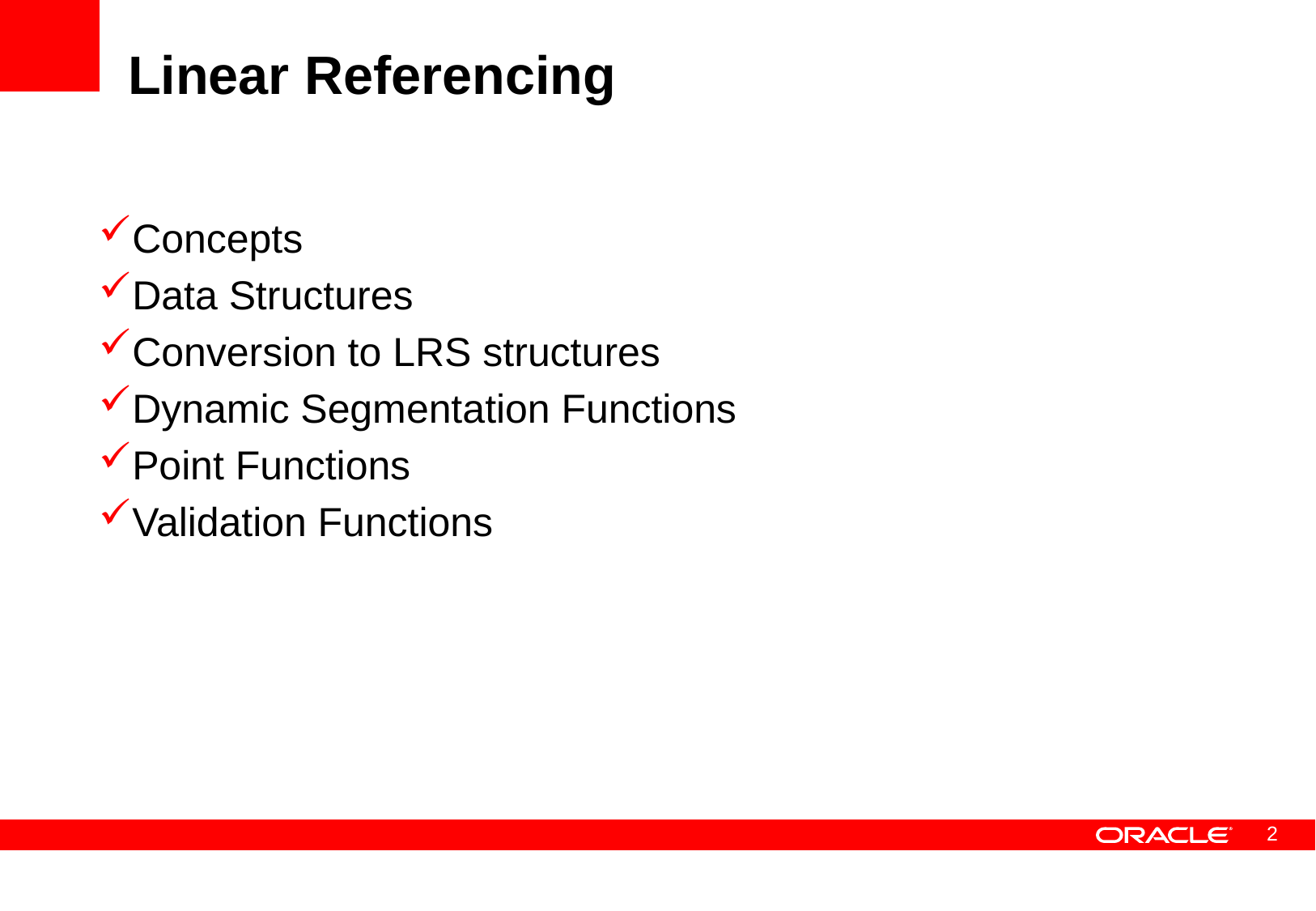

# Linear Referencing
Concepts
Data Structures
Conversion to LRS structures
Dynamic Segmentation Functions
Point Functions
Validation Functions